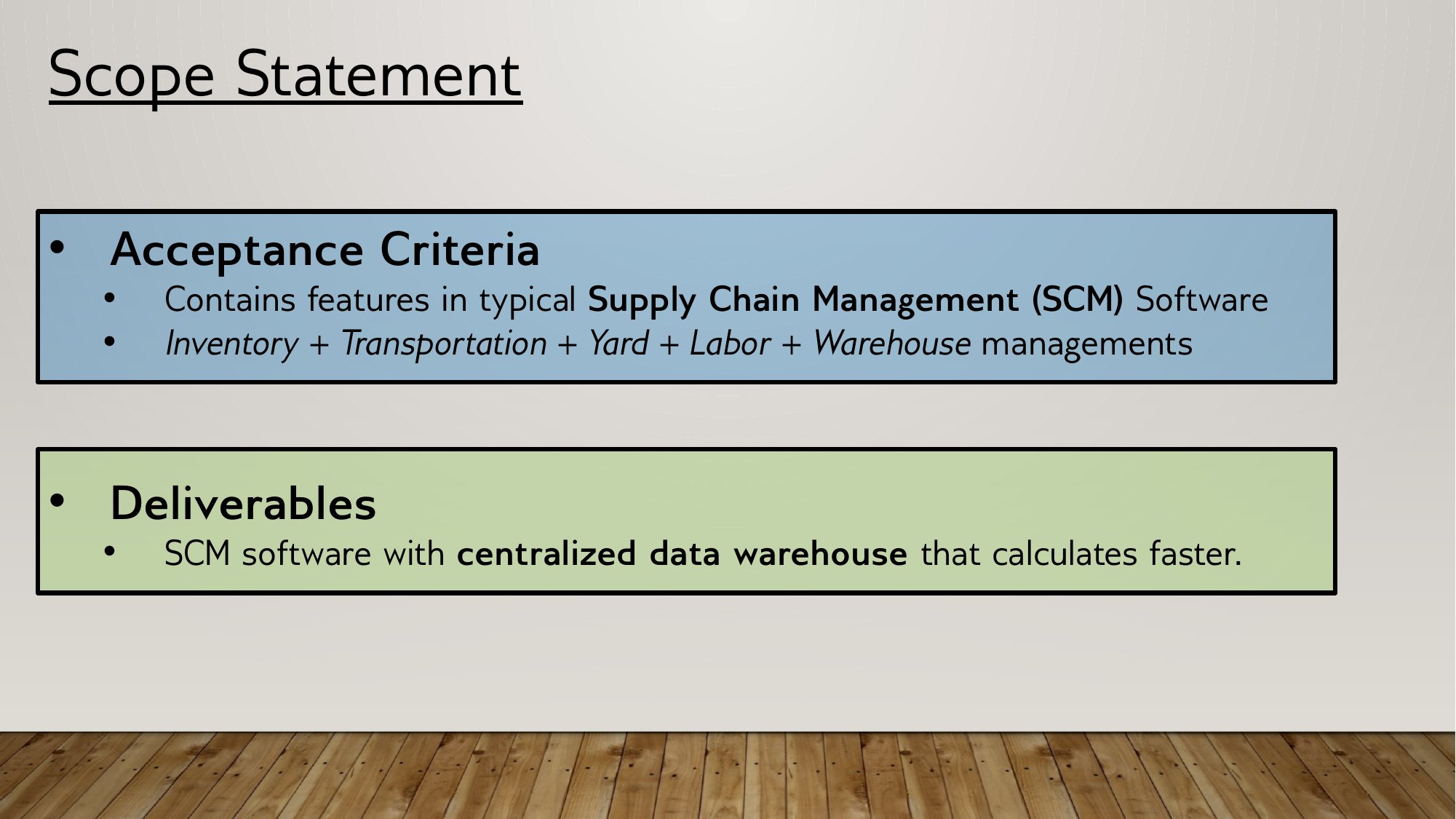

Scope Statement

Acceptance Criteria
Contains features in typical Supply Chain Management (SCM) Software
Inventory + Transportation + Yard + Labor + Warehouse managements

Deliverables
SCM software with centralized data warehouse that calculates faster.